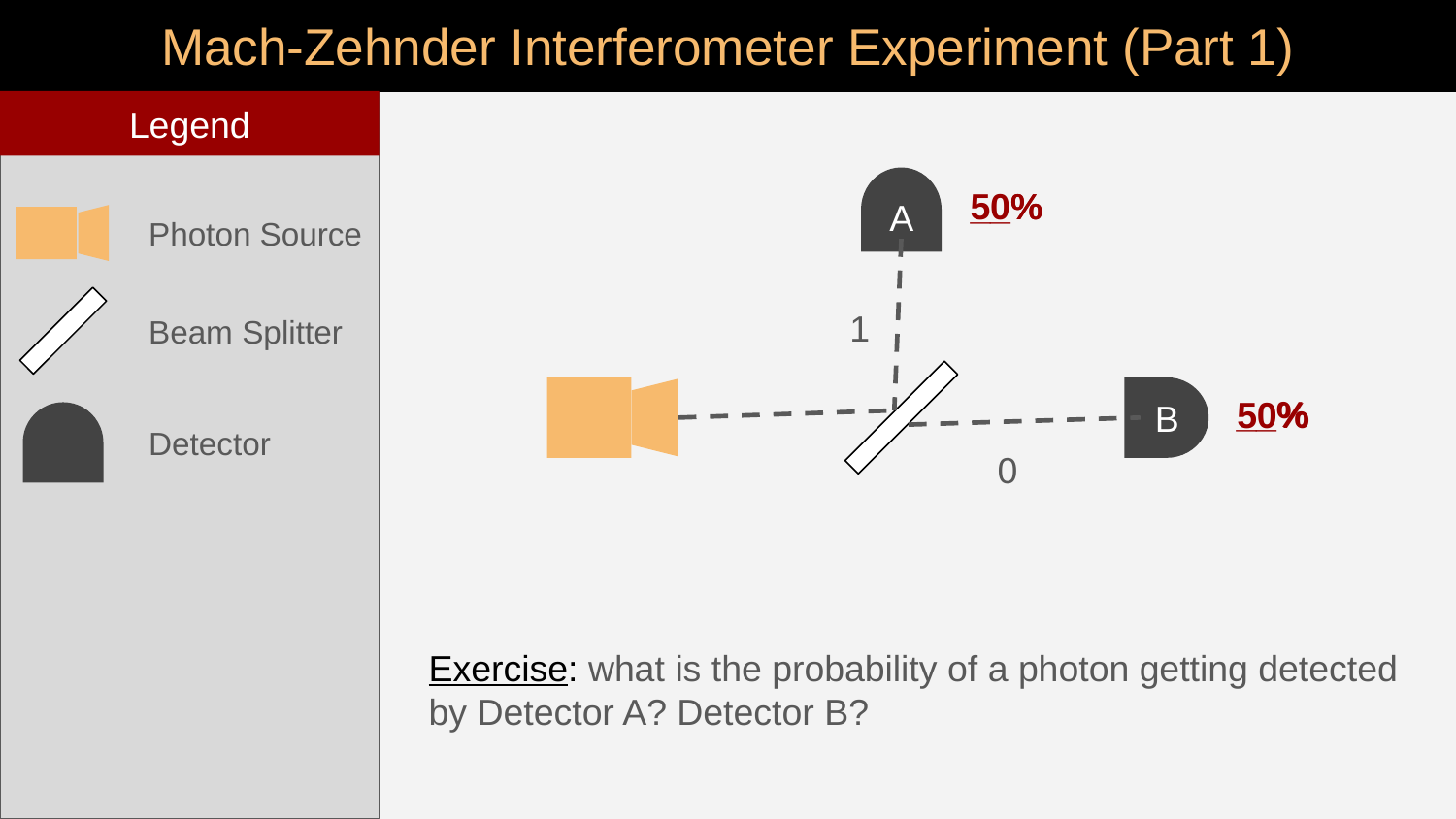

# Mach-Zehnder Interferometer Experiment (Part 1)

Legend

A
50%
__%

Photon Source

Beam Splitter
1

__%

B
50%

Detector
0
Exercise: what is the probability of a photon getting detected by Detector A? Detector B?